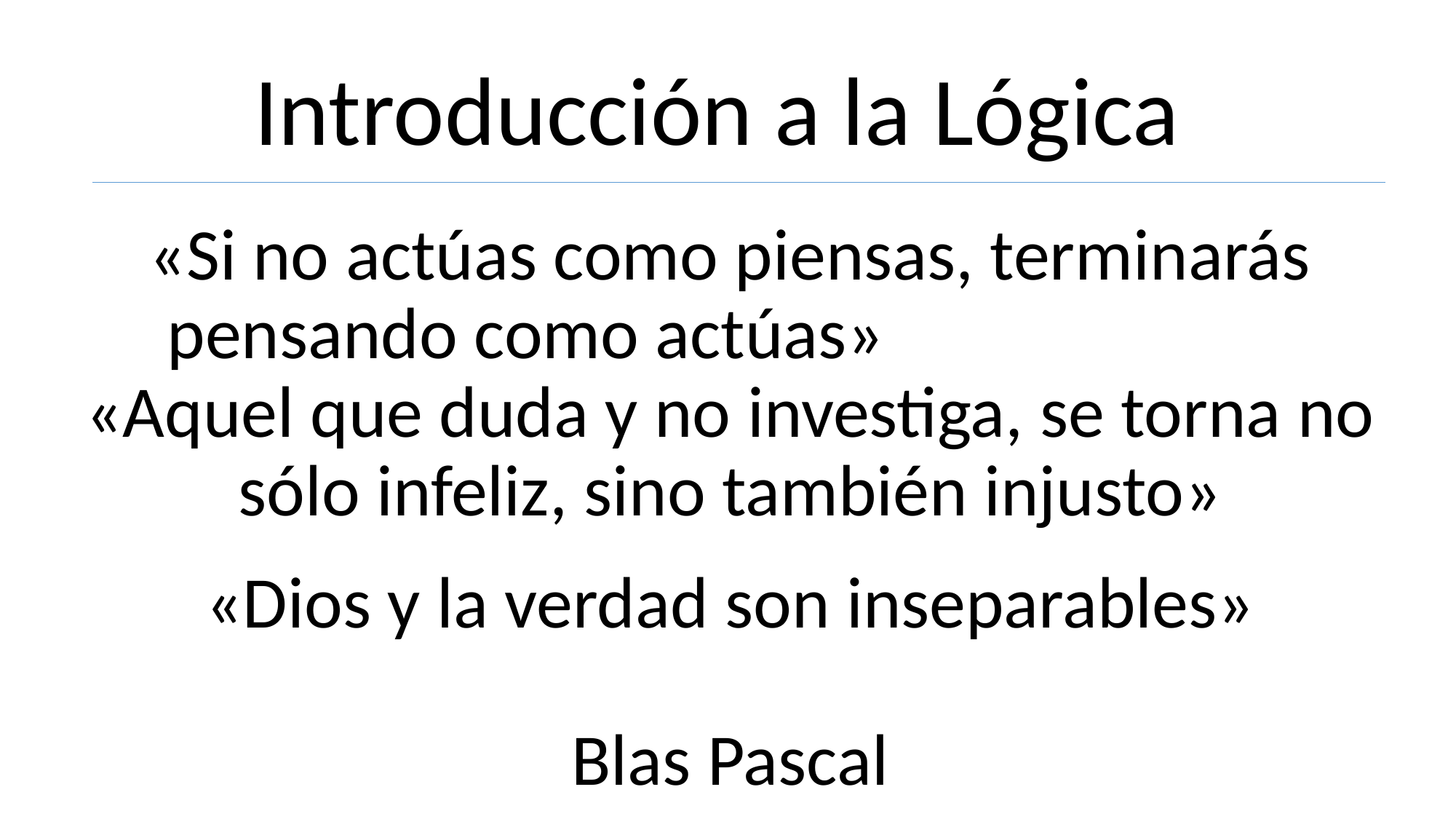

# Introducción a la Lógica
«Si no actúas como piensas, terminarás pensando como actúas»
«Aquel que duda y no investiga, se torna no sólo infeliz, sino también injusto»
«Dios y la verdad son inseparables»
Blas Pascal